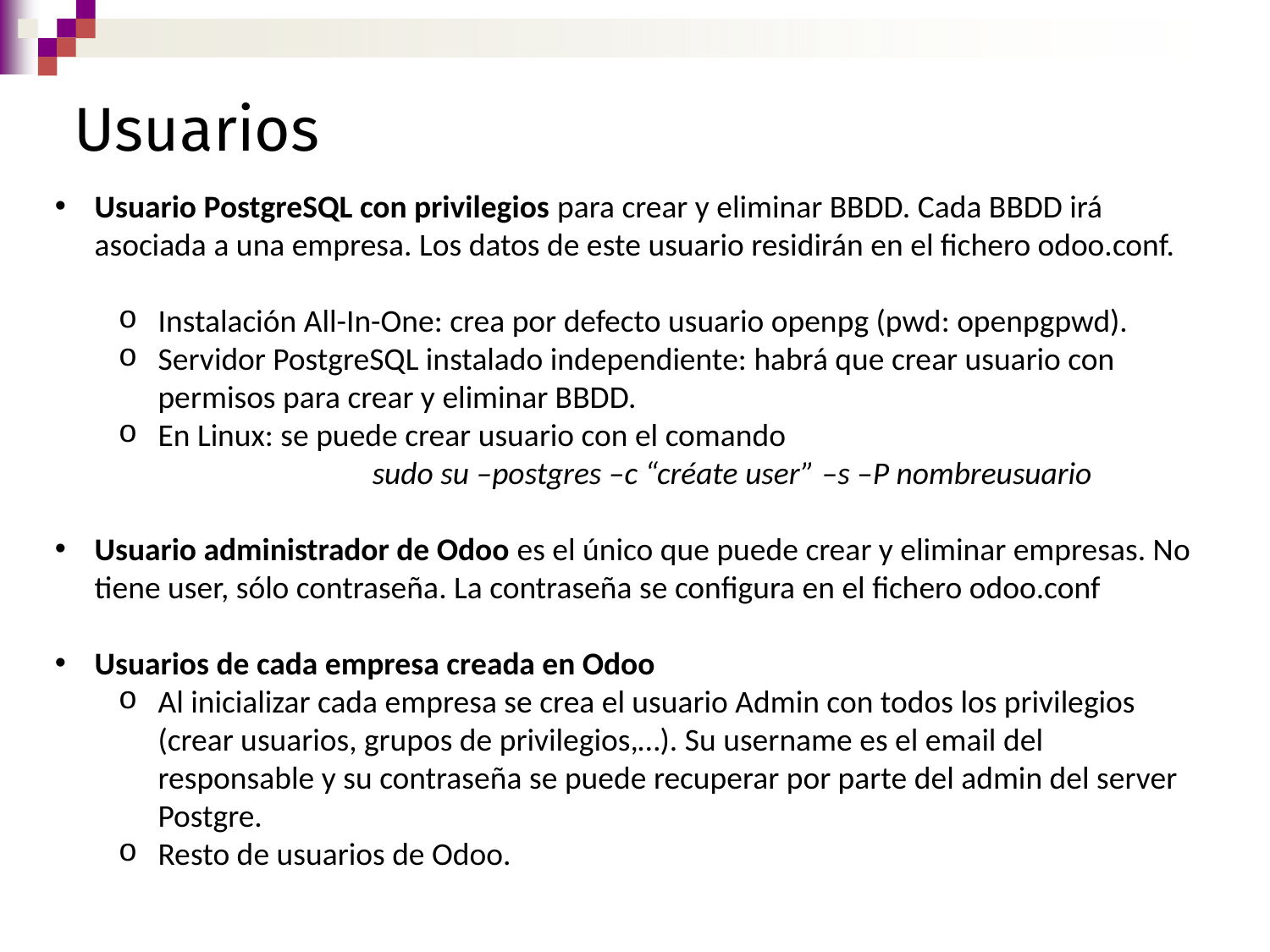

# Usuarios
Usuario PostgreSQL con privilegios para crear y eliminar BBDD. Cada BBDD irá asociada a una empresa. Los datos de este usuario residirán en el fichero odoo.conf.

Instalación All-In-One: crea por defecto usuario openpg (pwd: openpgpwd).
Servidor PostgreSQL instalado independiente: habrá que crear usuario con permisos para crear y eliminar BBDD.
En Linux: se puede crear usuario con el comando
		sudo su –postgres –c “créate user” –s –P nombreusuario

Usuario administrador de Odoo es el único que puede crear y eliminar empresas. No tiene user, sólo contraseña. La contraseña se configura en el fichero odoo.conf

Usuarios de cada empresa creada en Odoo
Al inicializar cada empresa se crea el usuario Admin con todos los privilegios (crear usuarios, grupos de privilegios,…). Su username es el email del responsable y su contraseña se puede recuperar por parte del admin del server Postgre.
Resto de usuarios de Odoo.